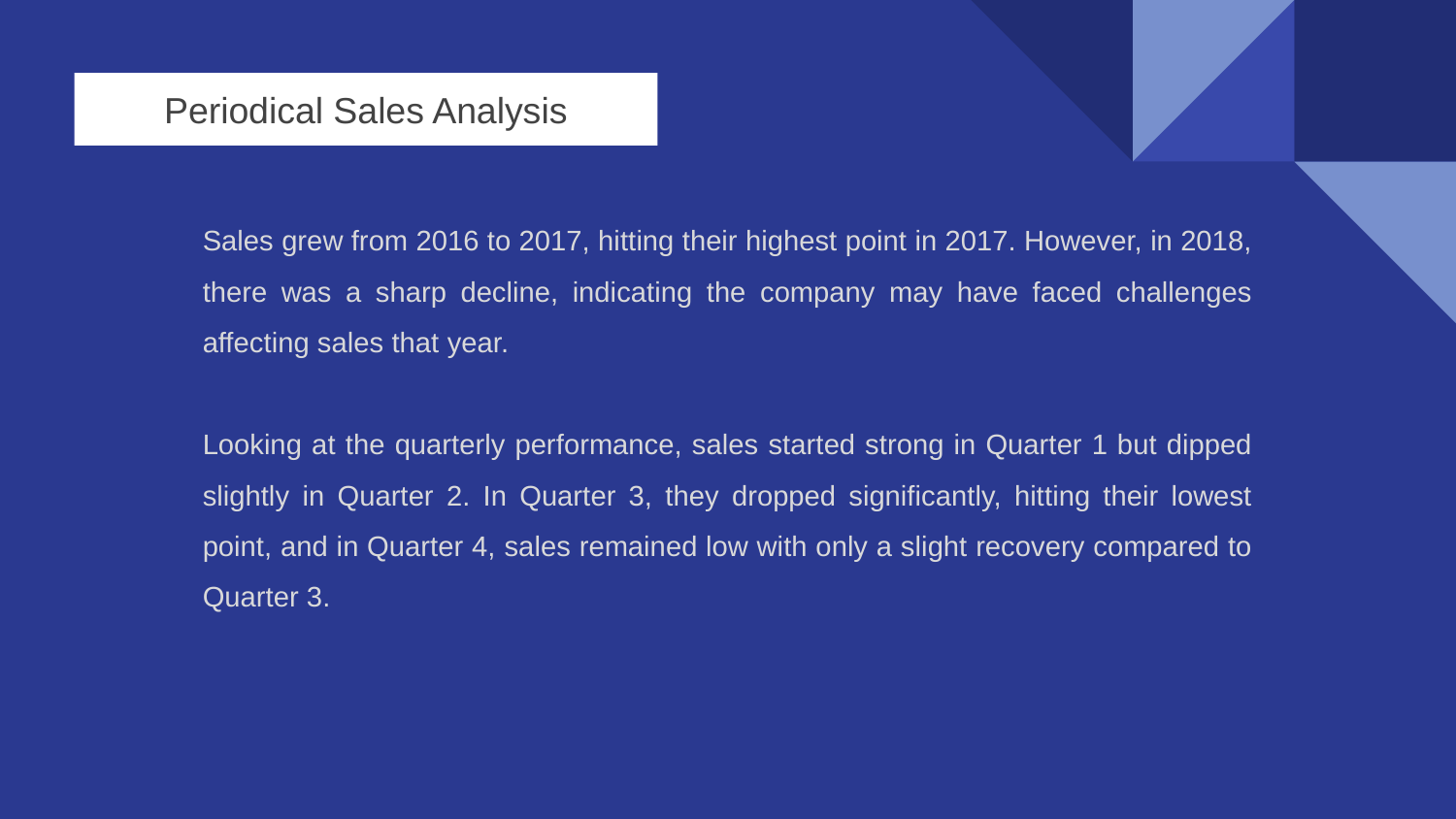

Periodical Sales Analysis
Sales grew from 2016 to 2017, hitting their highest point in 2017. However, in 2018, there was a sharp decline, indicating the company may have faced challenges affecting sales that year.

Looking at the quarterly performance, sales started strong in Quarter 1 but dipped slightly in Quarter 2. In Quarter 3, they dropped significantly, hitting their lowest point, and in Quarter 4, sales remained low with only a slight recovery compared to Quarter 3.